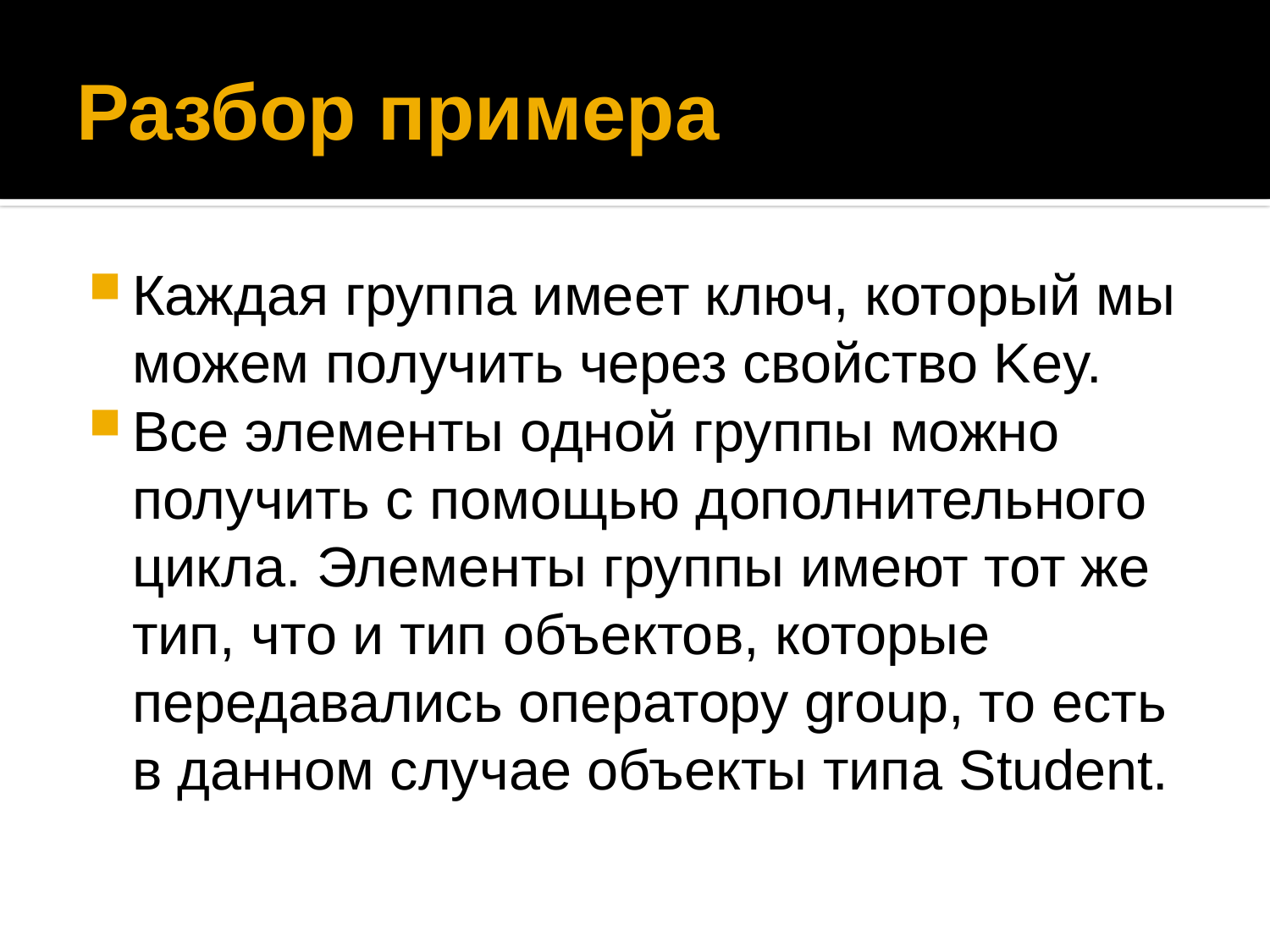

# Разбор примера
Каждая группа имеет ключ, который мы можем получить через свойство Key.
Все элементы одной группы можно получить с помощью дополнительного цикла. Элементы группы имеют тот же тип, что и тип объектов, которые передавались оператору group, то есть в данном случае объекты типа Student.